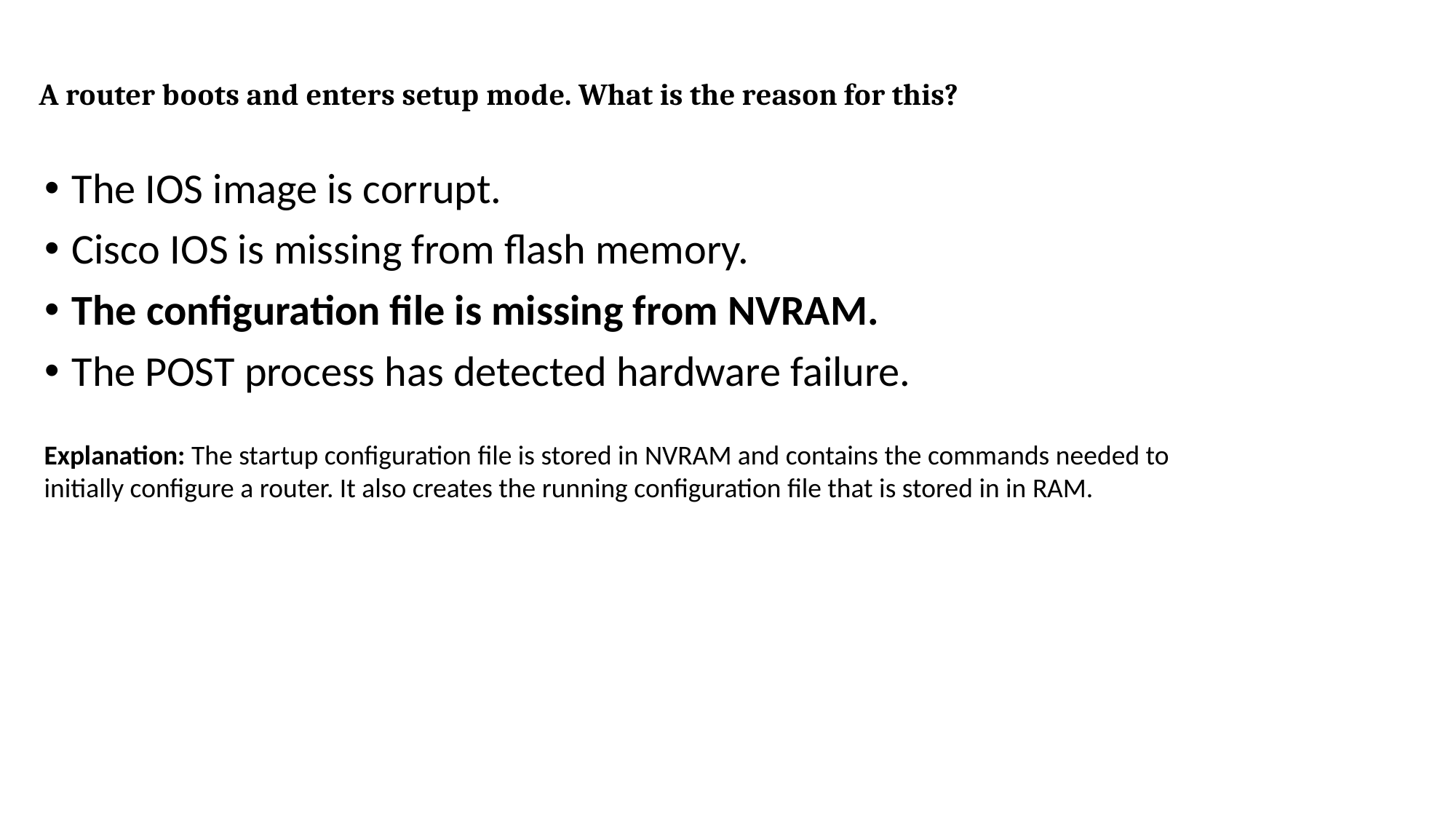

# A router boots and enters setup mode. What is the reason for this?
The IOS image is corrupt.
Cisco IOS is missing from flash memory.
The configuration file is missing from NVRAM.
The POST process has detected hardware failure.
Explanation: The startup configuration file is stored in NVRAM and contains the commands needed to initially configure a router. It also creates the running configuration file that is stored in in RAM.